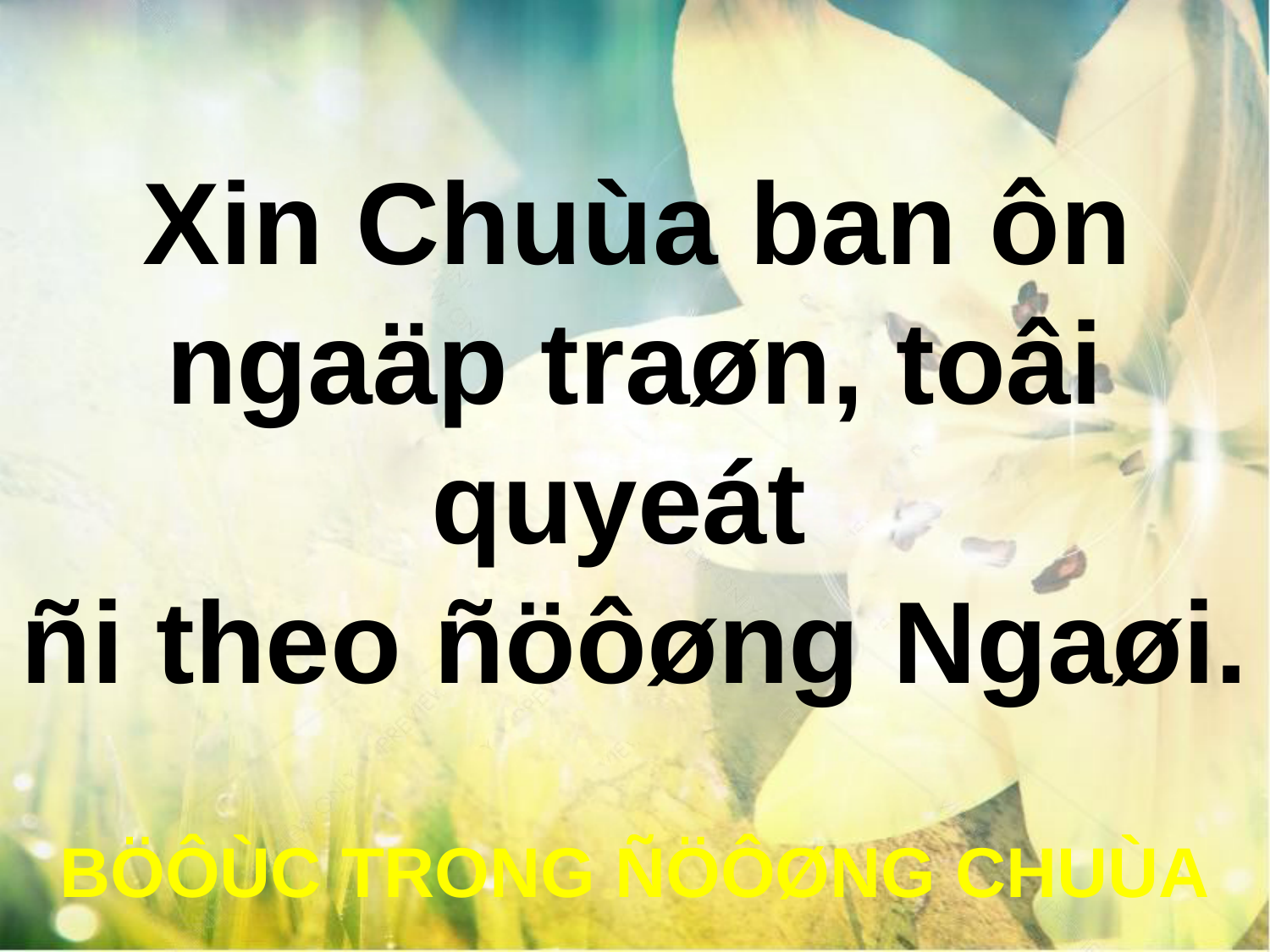

Xin Chuùa ban ôn
ngaäp traøn, toâi quyeát
ñi theo ñöôøng Ngaøi.
BÖÔÙC TRONG ÑÖÔØNG CHUÙA